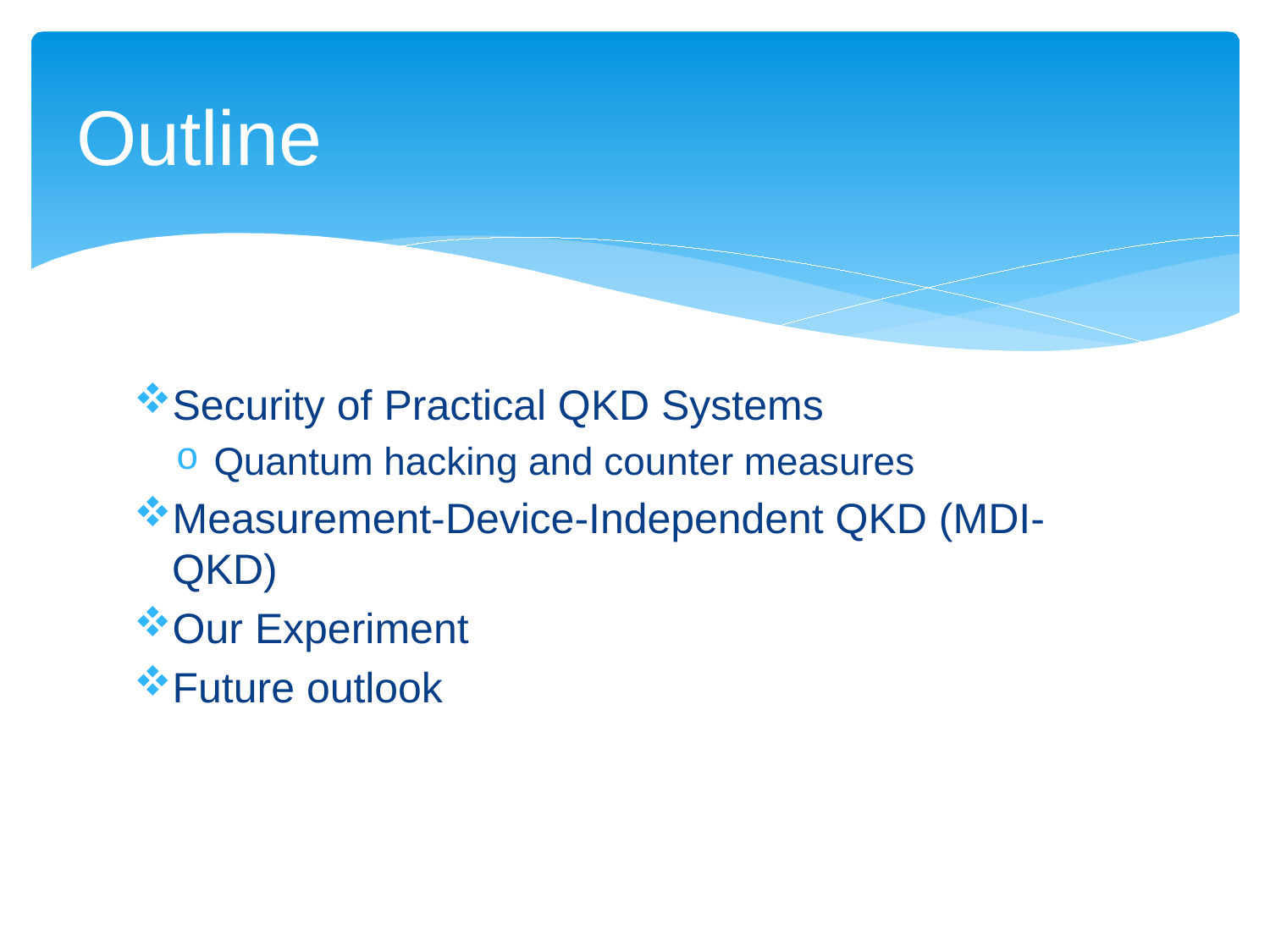

# Outline
Security of Practical QKD Systems
Quantum hacking and counter measures
Measurement-Device-Independent QKD (MDI-QKD)
Our Experiment
Future outlook

2